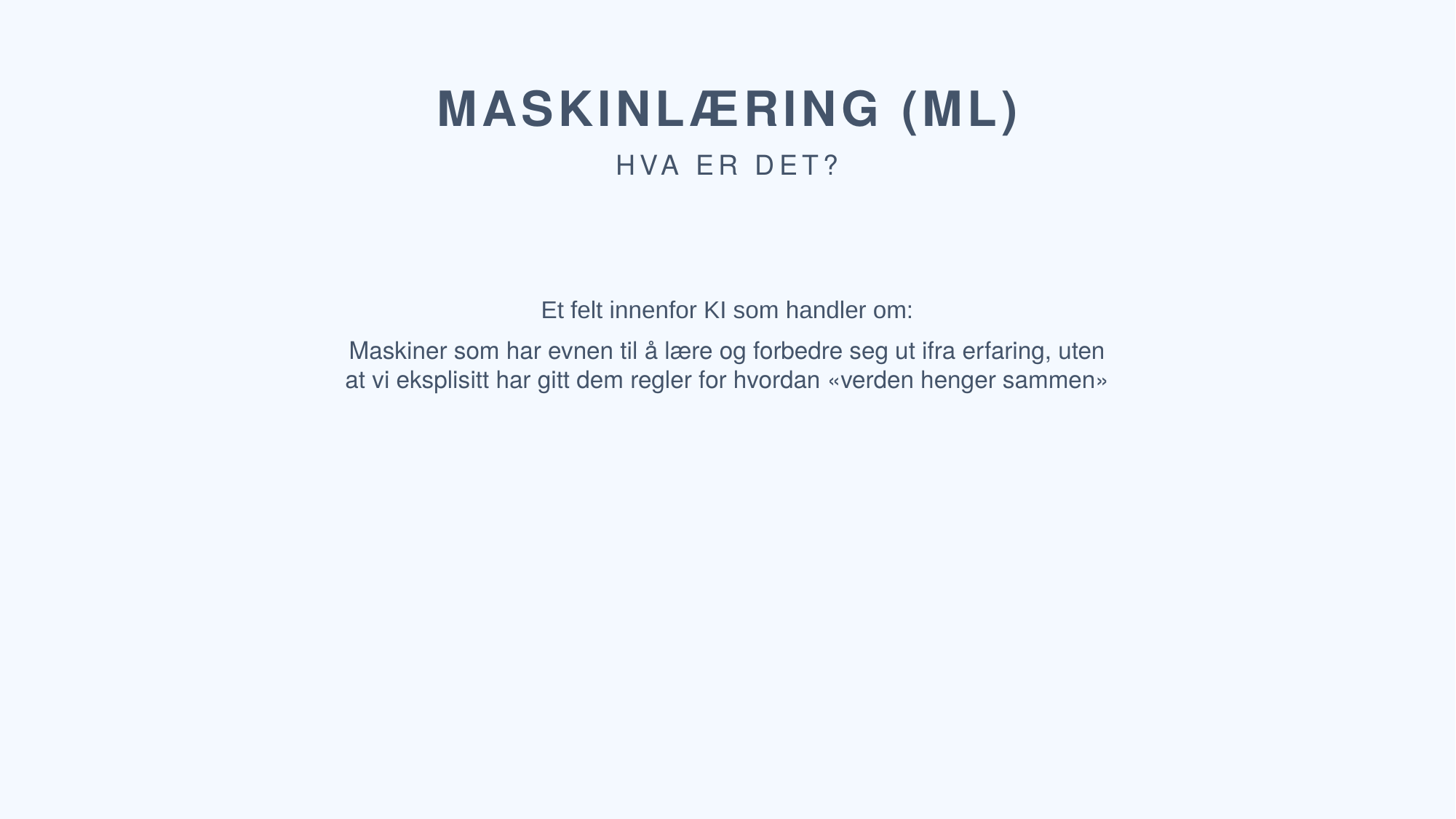

MASKINLÆRING (ML)
HVA ER DET?
Et felt innenfor KI som handler om:
Maskiner som har evnen til å lære og forbedre seg ut ifra erfaring, uten at vi eksplisitt har gitt dem regler for hvordan «verden henger sammen»